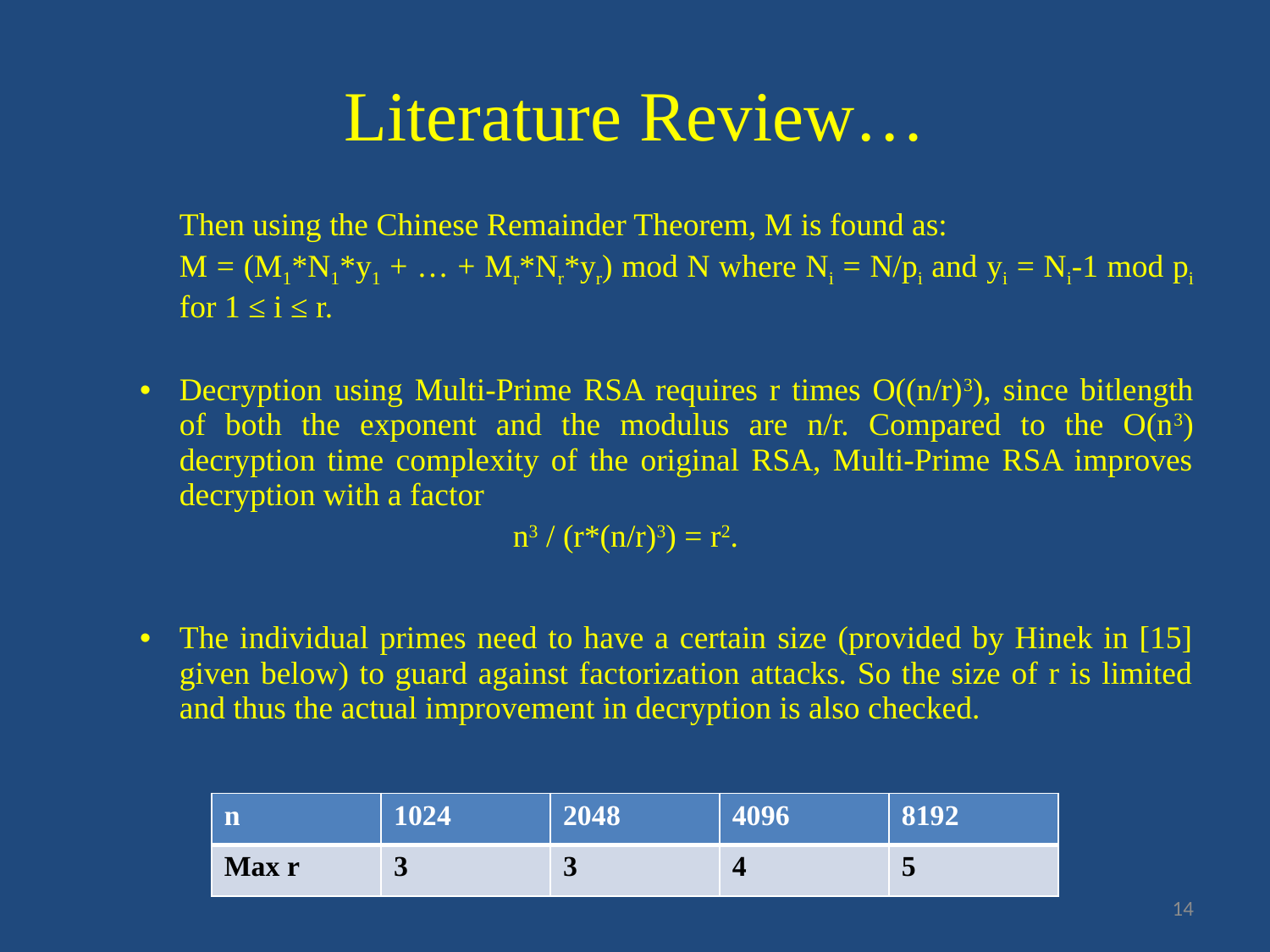

# Literature Review…
	Then using the Chinese Remainder Theorem, M is found as:
	M = (M1*N1*y1 + … + Mr*Nr*yr) mod N where Ni = N/pi and yi = Ni-1 mod pi for 1 ≤ i ≤ r.

Decryption using Multi-Prime RSA requires r times O((n/r)3), since bitlength of both the exponent and the modulus are n/r. Compared to the O(n3) decryption time complexity of the original RSA, Multi-Prime RSA improves decryption with a factor
				 n3 / (r*(n/r)3) = r2.

The individual primes need to have a certain size (provided by Hinek in [15] given below) to guard against factorization attacks. So the size of r is limited and thus the actual improvement in decryption is also checked.

| n | 1024 | 2048 | 4096 | 8192 |
| --- | --- | --- | --- | --- |
| Max r | 3 | 3 | 4 | 5 |
14